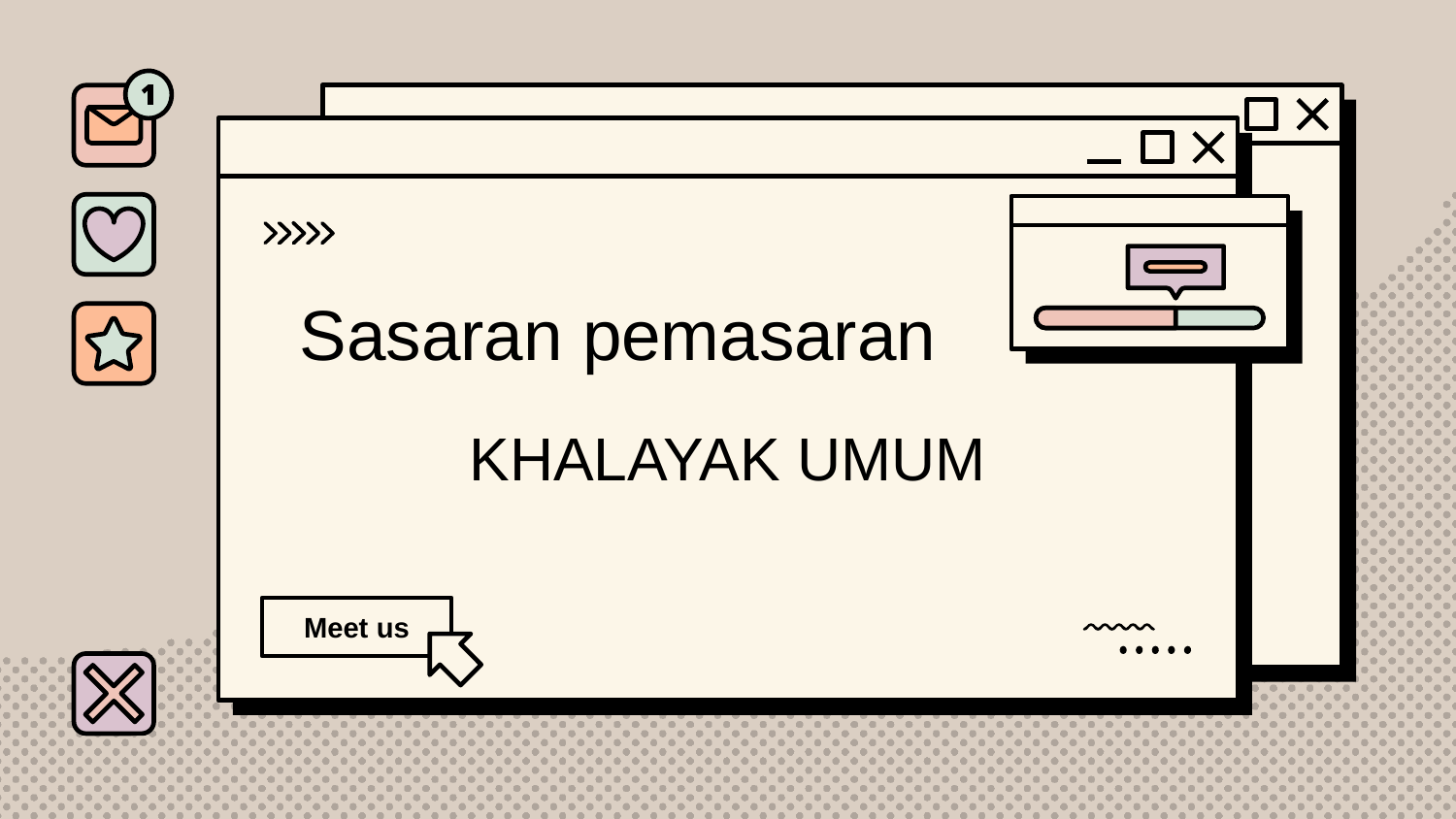

# Sasaran pemasaran

KHALAYAK UMUM
Meet us